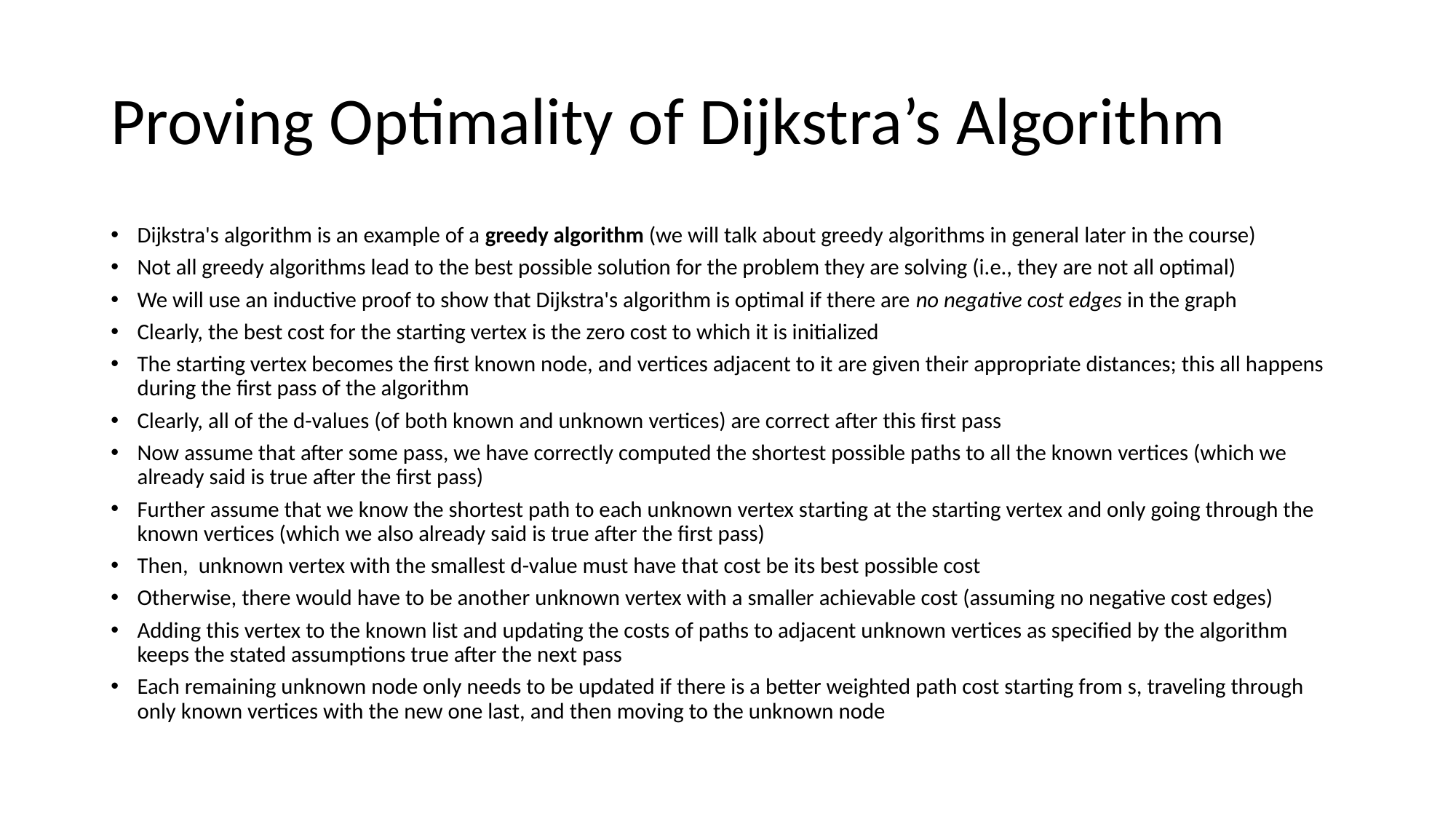

# Proving Optimality of Dijkstra’s Algorithm
Dijkstra's algorithm is an example of a greedy algorithm (we will talk about greedy algorithms in general later in the course)
Not all greedy algorithms lead to the best possible solution for the problem they are solving (i.e., they are not all optimal)
We will use an inductive proof to show that Dijkstra's algorithm is optimal if there are no negative cost edges in the graph
Clearly, the best cost for the starting vertex is the zero cost to which it is initialized
The starting vertex becomes the first known node, and vertices adjacent to it are given their appropriate distances; this all happens during the first pass of the algorithm
Clearly, all of the d-values (of both known and unknown vertices) are correct after this first pass
Now assume that after some pass, we have correctly computed the shortest possible paths to all the known vertices (which we already said is true after the first pass)
Further assume that we know the shortest path to each unknown vertex starting at the starting vertex and only going through the known vertices (which we also already said is true after the first pass)
Then,  unknown vertex with the smallest d-value must have that cost be its best possible cost
Otherwise, there would have to be another unknown vertex with a smaller achievable cost (assuming no negative cost edges)
Adding this vertex to the known list and updating the costs of paths to adjacent unknown vertices as specified by the algorithm keeps the stated assumptions true after the next pass
Each remaining unknown node only needs to be updated if there is a better weighted path cost starting from s, traveling through only known vertices with the new one last, and then moving to the unknown node